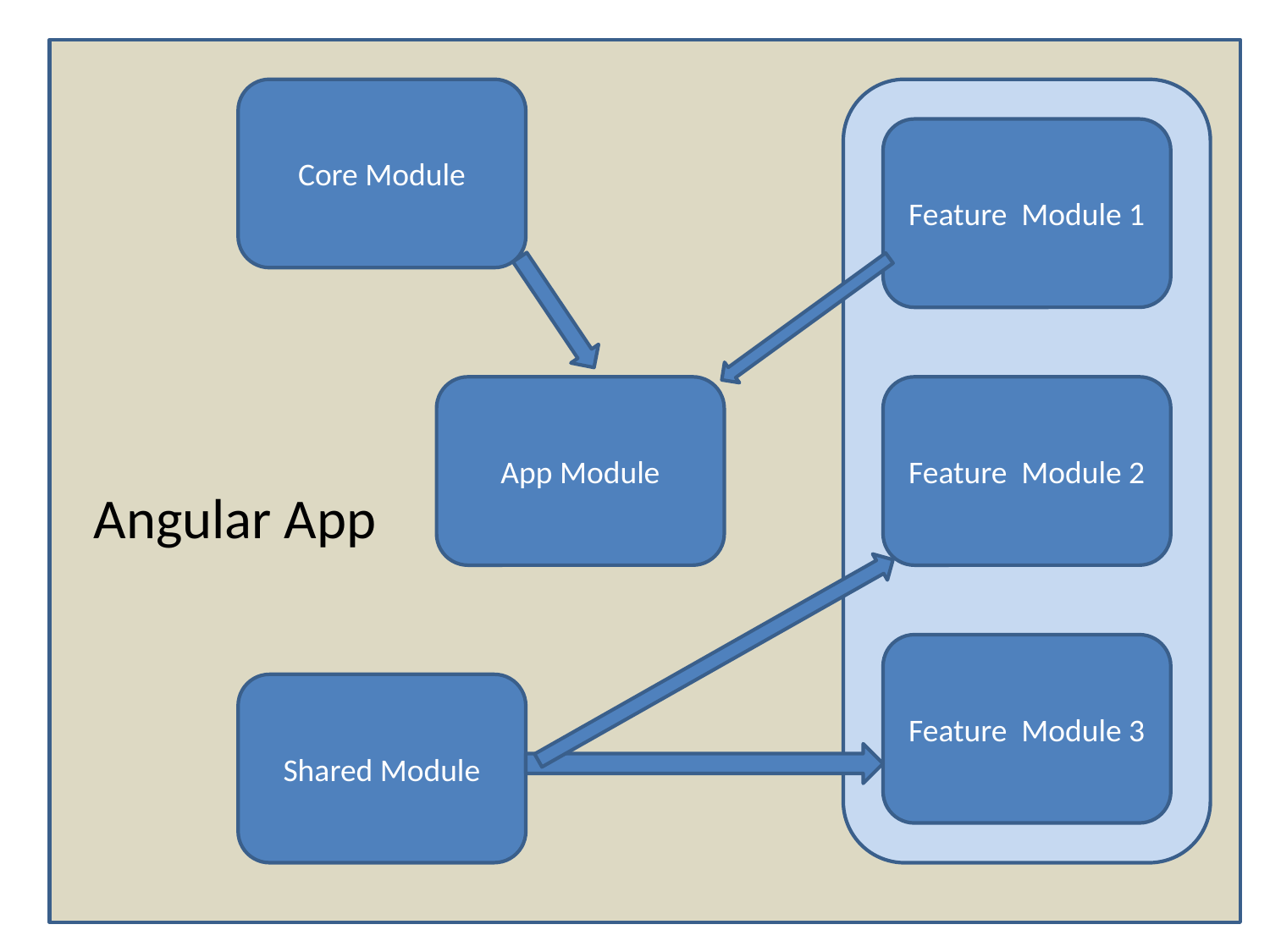

A
Core Module

Feature  Module 1

App Module
Feature  Module 2
Angular App
Feature  Module 3

Shared Module